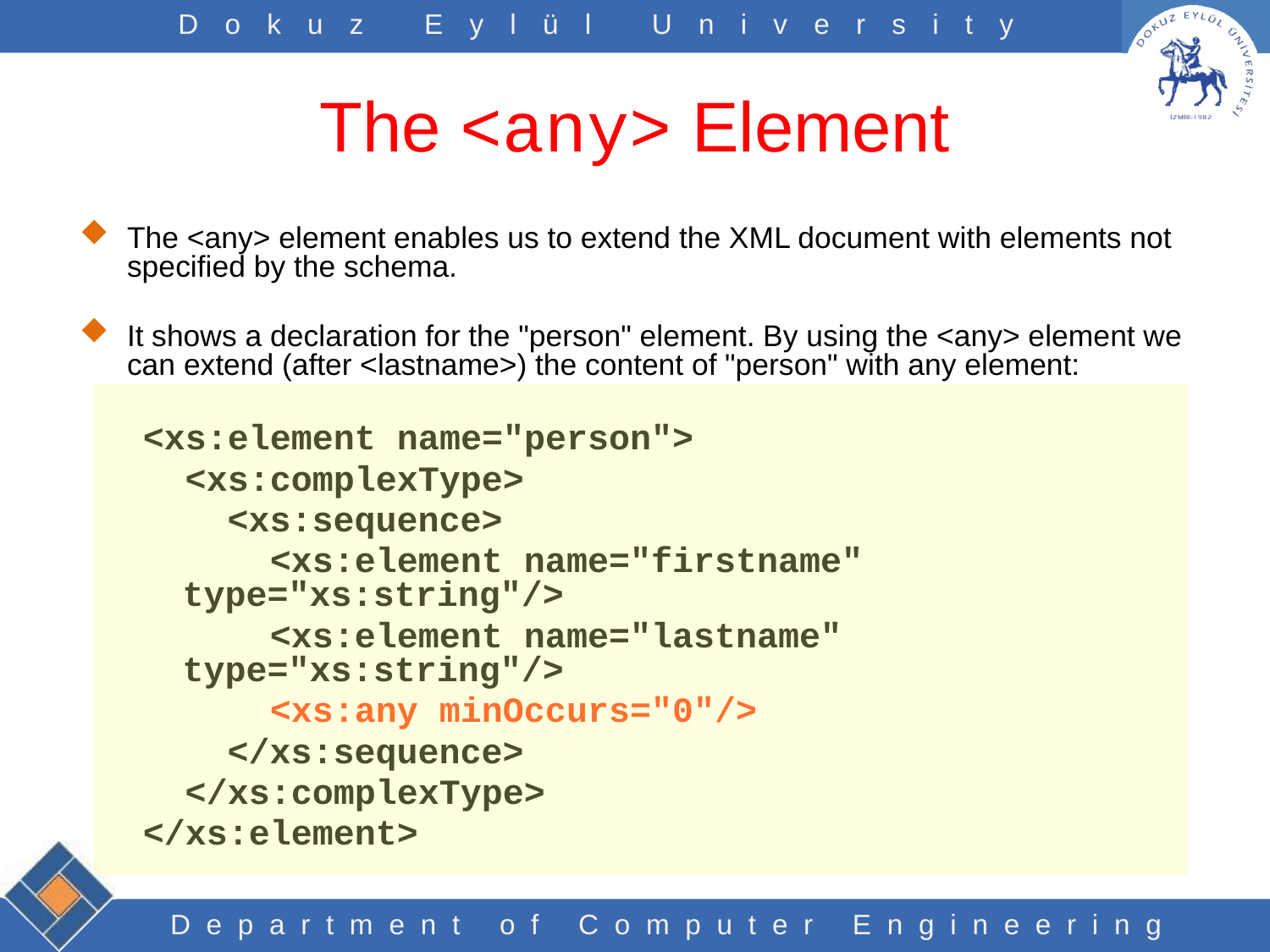

# The <any> Element
The <any> element enables us to extend the XML document with elements not specified by the schema.

It shows a declaration for the "person" element. By using the <any> element we can extend (after <lastname>) the content of "person" with any element:

<xs:element name="person">
  <xs:complexType>
    <xs:sequence>
      <xs:element name="firstname" type="xs:string"/>
      <xs:element name="lastname" type="xs:string"/>
      <xs:any minOccurs="0"/>
    </xs:sequence>
  </xs:complexType>
</xs:element>